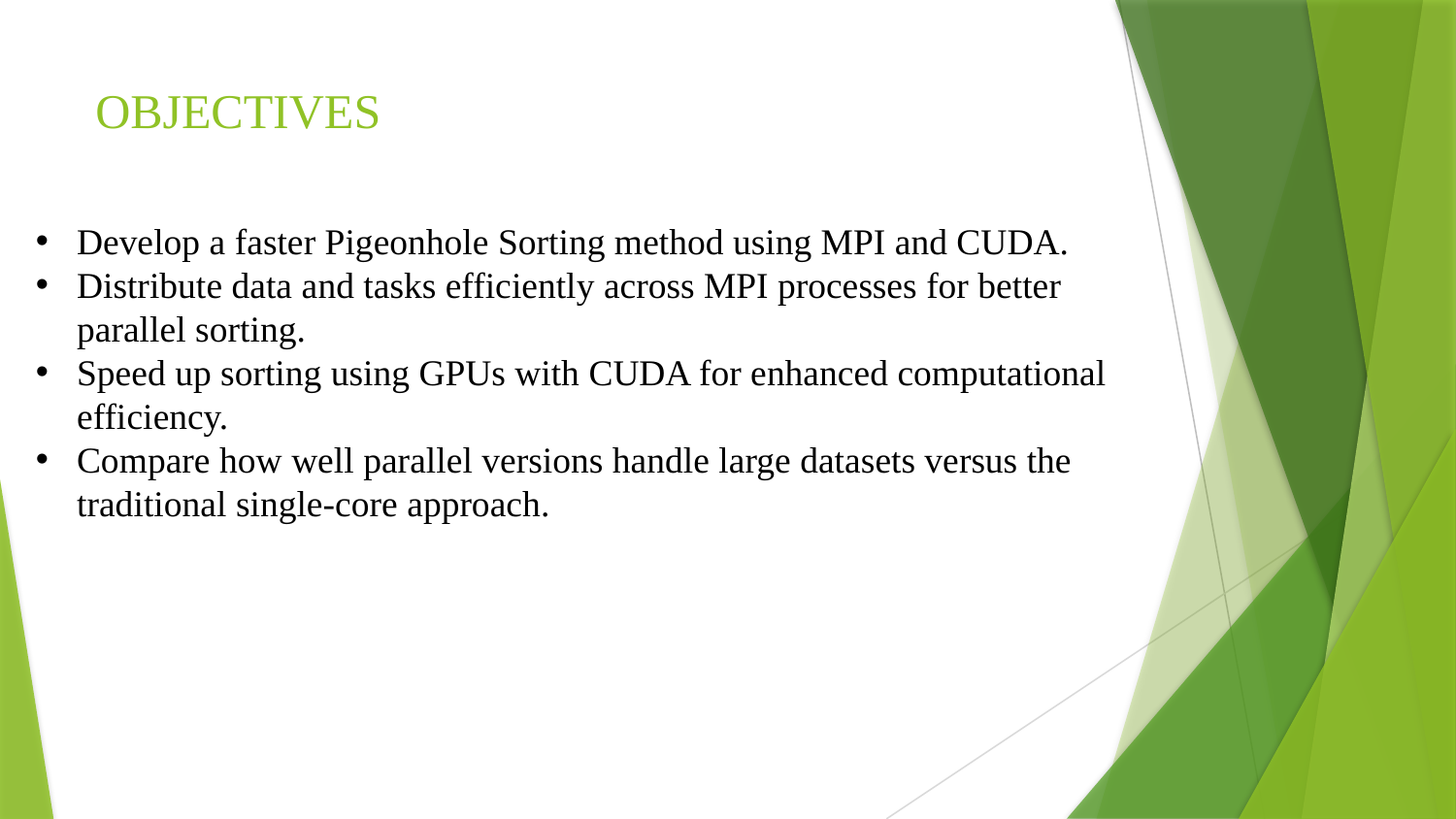

# OBJECTIVES

Develop a faster Pigeonhole Sorting method using MPI and CUDA.
Distribute data and tasks efficiently across MPI processes for better parallel sorting.
Speed up sorting using GPUs with CUDA for enhanced computational efficiency.
Compare how well parallel versions handle large datasets versus the traditional single-core approach.